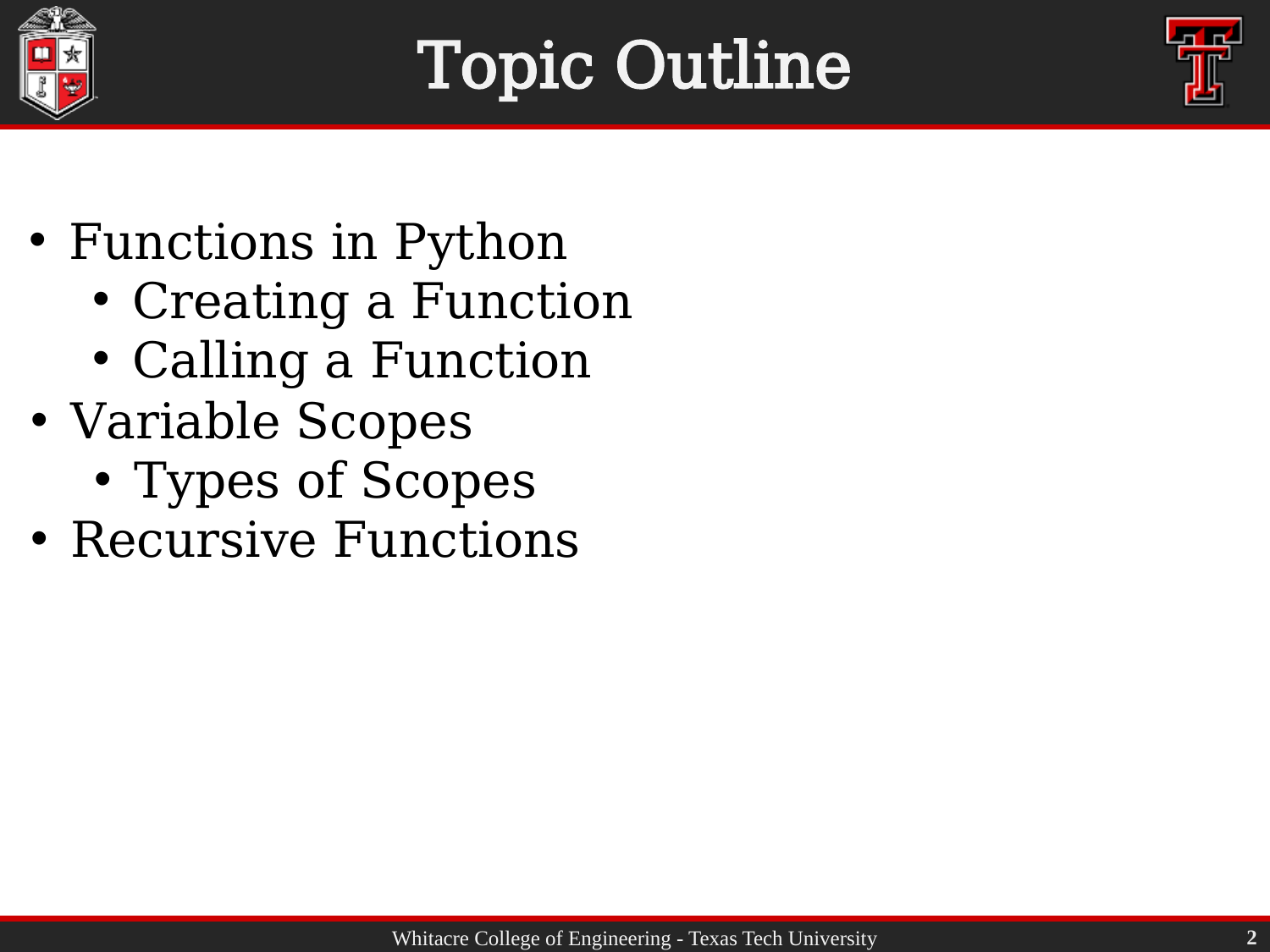

# Topic Outline

Functions in Python
Creating a Function
Calling a Function
Variable Scopes
Types of Scopes
Recursive Functions

2